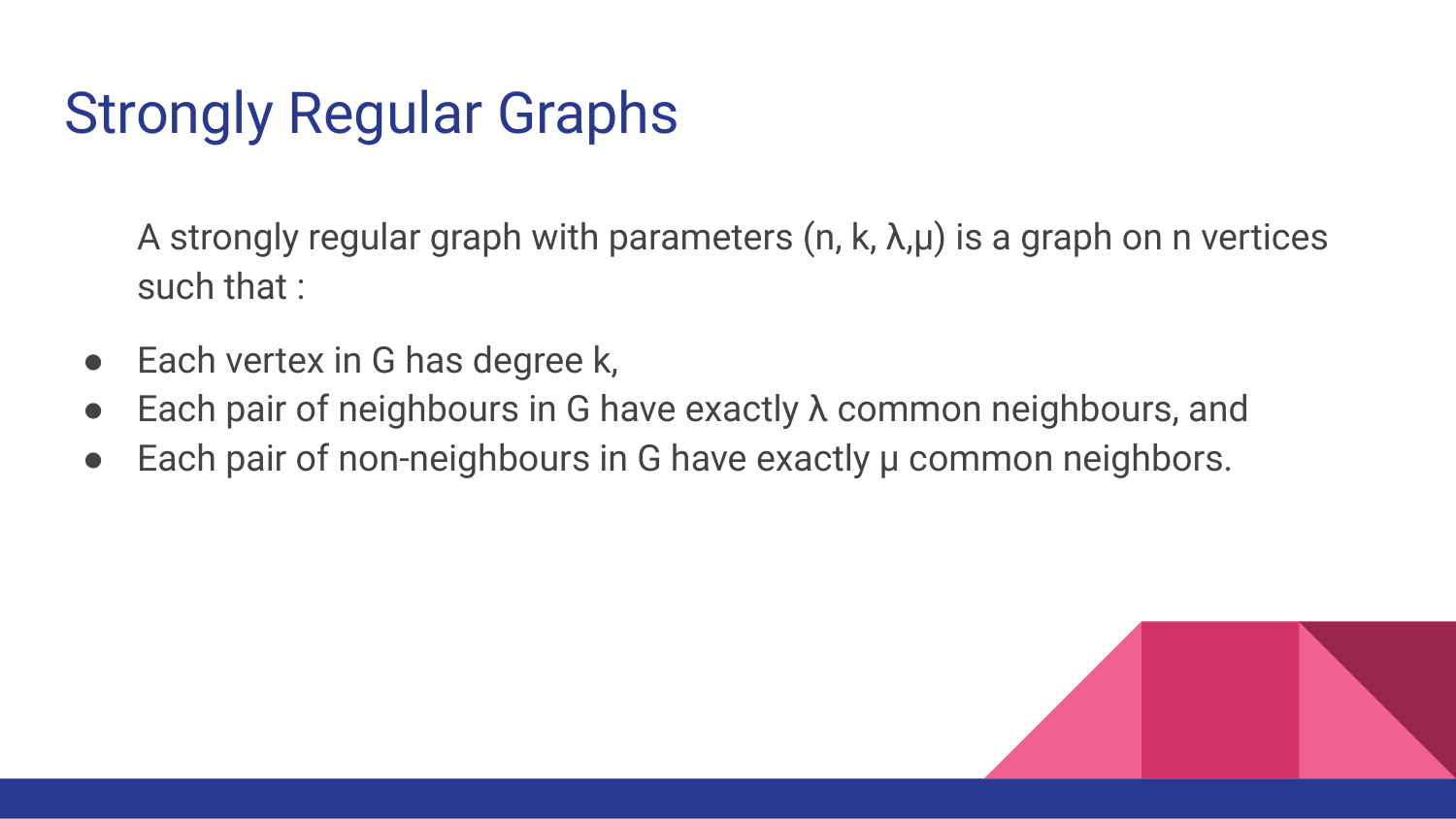

# Strongly Regular Graphs
A strongly regular graph with parameters (n, k, λ,μ) is a graph on n vertices such that :
Each vertex in G has degree k,
Each pair of neighbours in G have exactly λ common neighbours, and
Each pair of non-neighbours in G have exactly μ common neighbors.